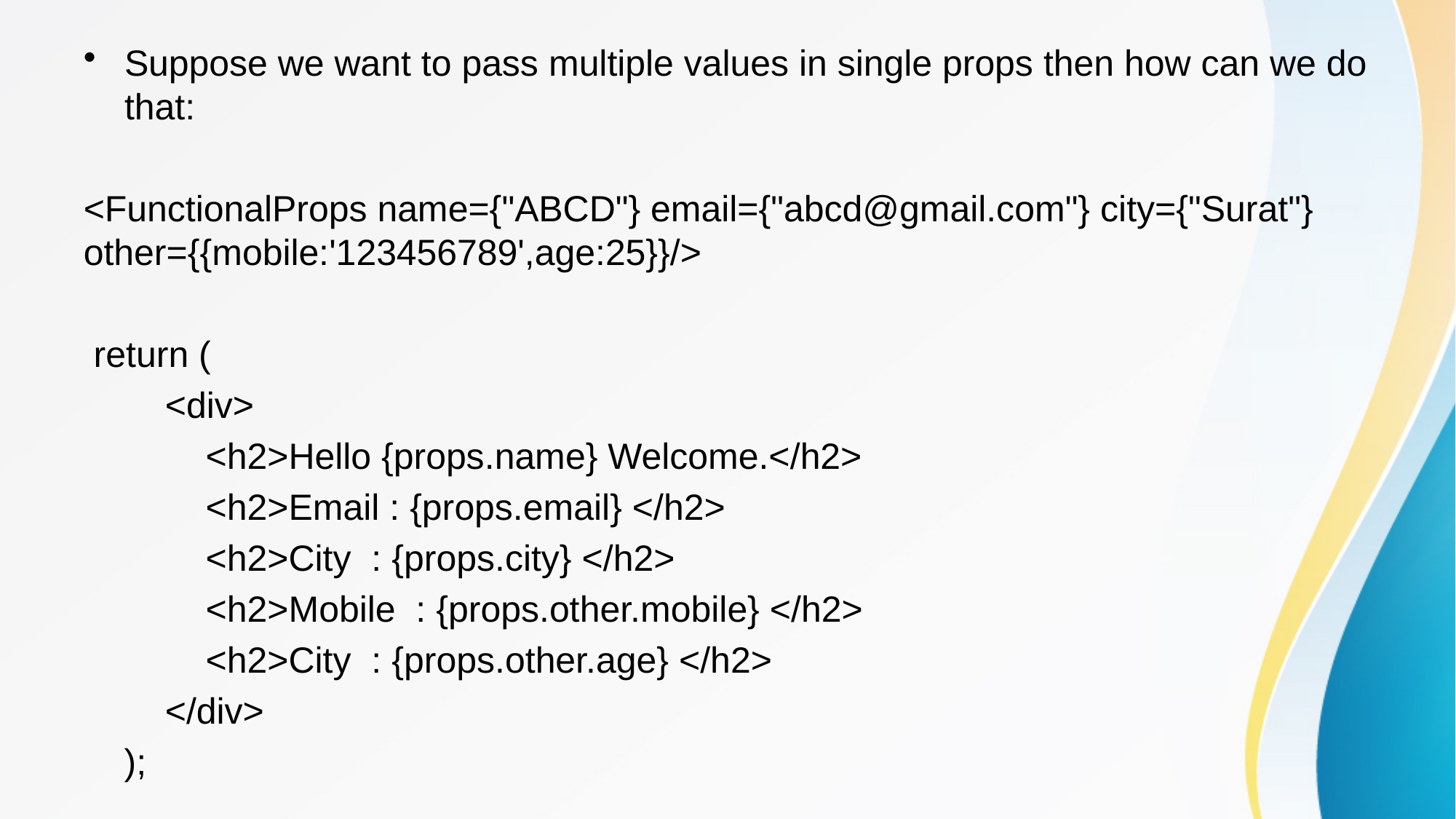

Suppose we want to pass multiple values in single props then how can we do that:

<FunctionalProps name={"ABCD"} email={"abcd@gmail.com"} city={"Surat"} other={{mobile:'123456789',age:25}}/>

 return (
        <div>
            <h2>Hello {props.name} Welcome.</h2>
            <h2>Email : {props.email} </h2>
            <h2>City  : {props.city} </h2>
            <h2>Mobile  : {props.other.mobile} </h2>
            <h2>City  : {props.other.age} </h2>
        </div>
    );